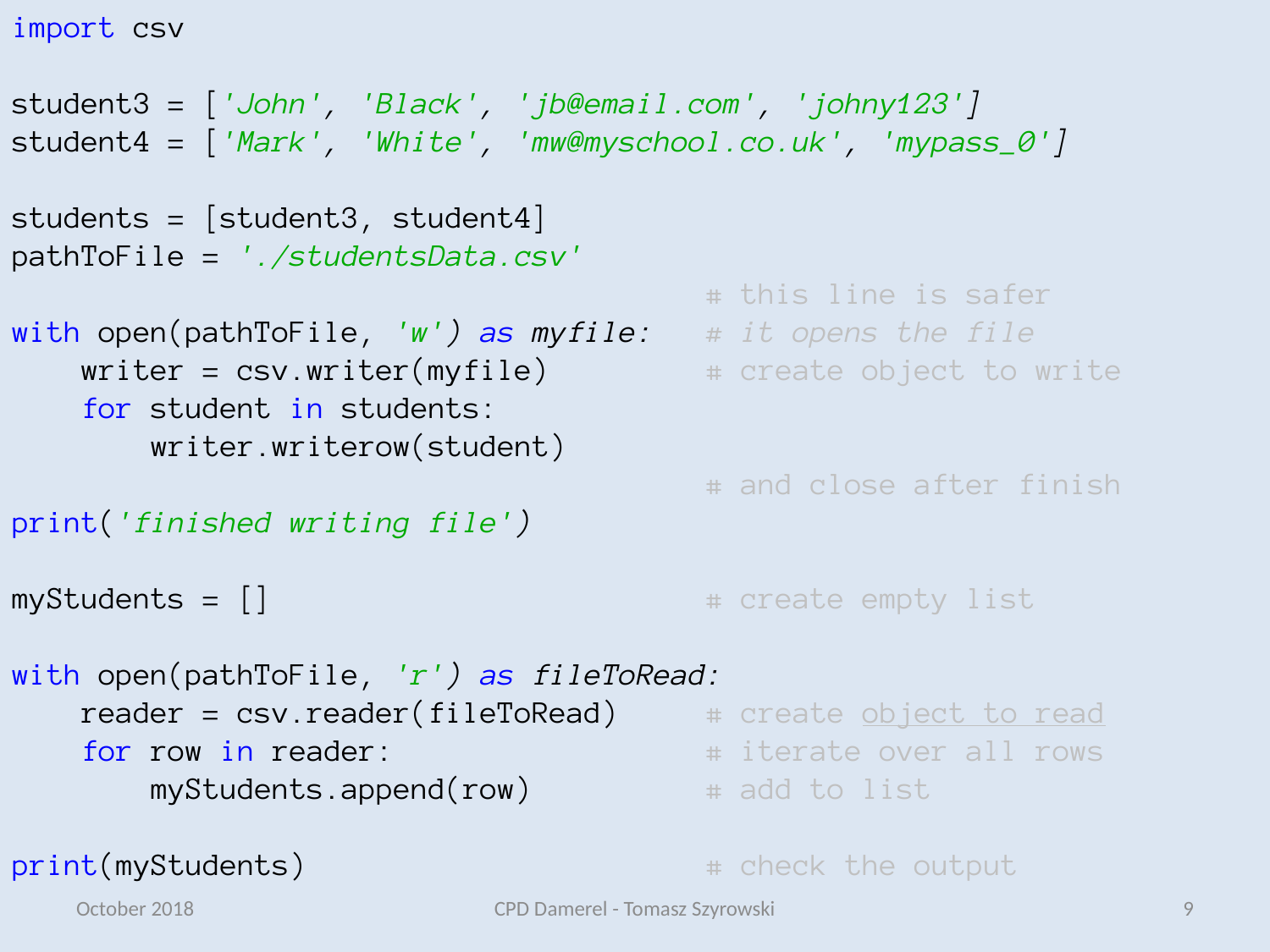

import csv

student3 = ['John', 'Black', 'jb@email.com', 'johny123']
student4 = ['Mark', 'White', 'mw@myschool.co.uk', 'mypass_0']

students = [student3, student4]
pathToFile = './studentsData.csv'
                                        # this line is safer
with open(pathToFile, 'w') as myfile:   # it opens the file
    writer = csv.writer(myfile)         # create object to write
    for student in students:
        writer.writerow(student)
                                        # and close after finish
print('finished writing file')

myStudents = []                         # create empty list

with open(pathToFile, 'r') as fileToRead:
    reader = csv.reader(fileToRead)     # create object to read
    for row in reader:                  # iterate over all rows
        myStudents.append(row)          # add to list

print(myStudents)                       # check the output
October 2018
CPD Damerel - Tomasz Szyrowski
9